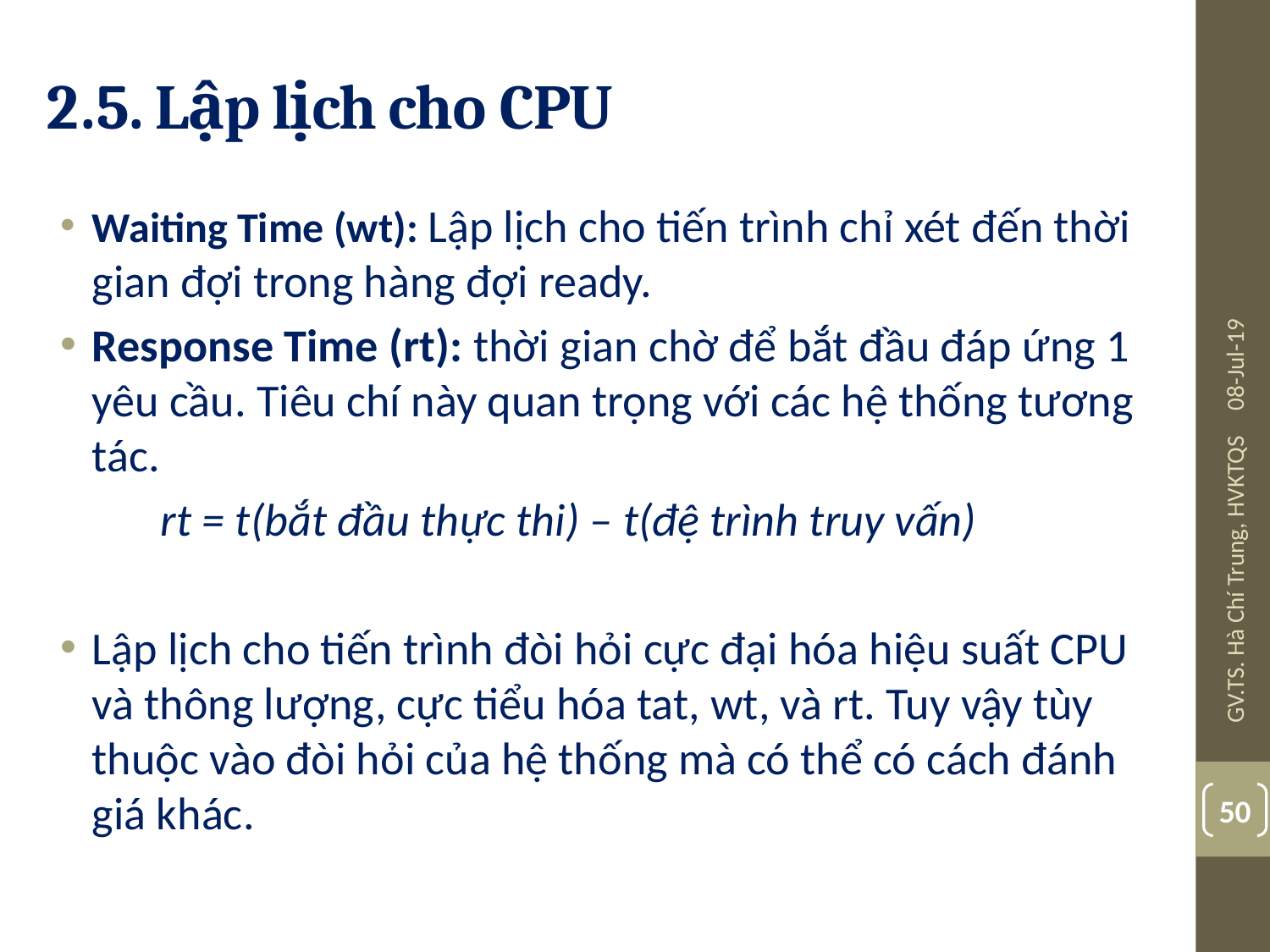

# 2.5. Lập lịch cho CPU
Waiting Time (wt): Lập lịch cho tiến trình chỉ xét đến thời gian đợi trong hàng đợi ready.
Response Time (rt): thời gian chờ để bắt đầu đáp ứng 1 yêu cầu. Tiêu chí này quan trọng với các hệ thống tương tác.
	rt = t(bắt đầu thực thi) – t(đệ trình truy vấn)

Lập lịch cho tiến trình đòi hỏi cực đại hóa hiệu suất CPU và thông lượng, cực tiểu hóa tat, wt, và rt. Tuy vậy tùy thuộc vào đòi hỏi của hệ thống mà có thể có cách đánh giá khác.

08-Jul-19
GV.TS. Hà Chí Trung, HVKTQS
50